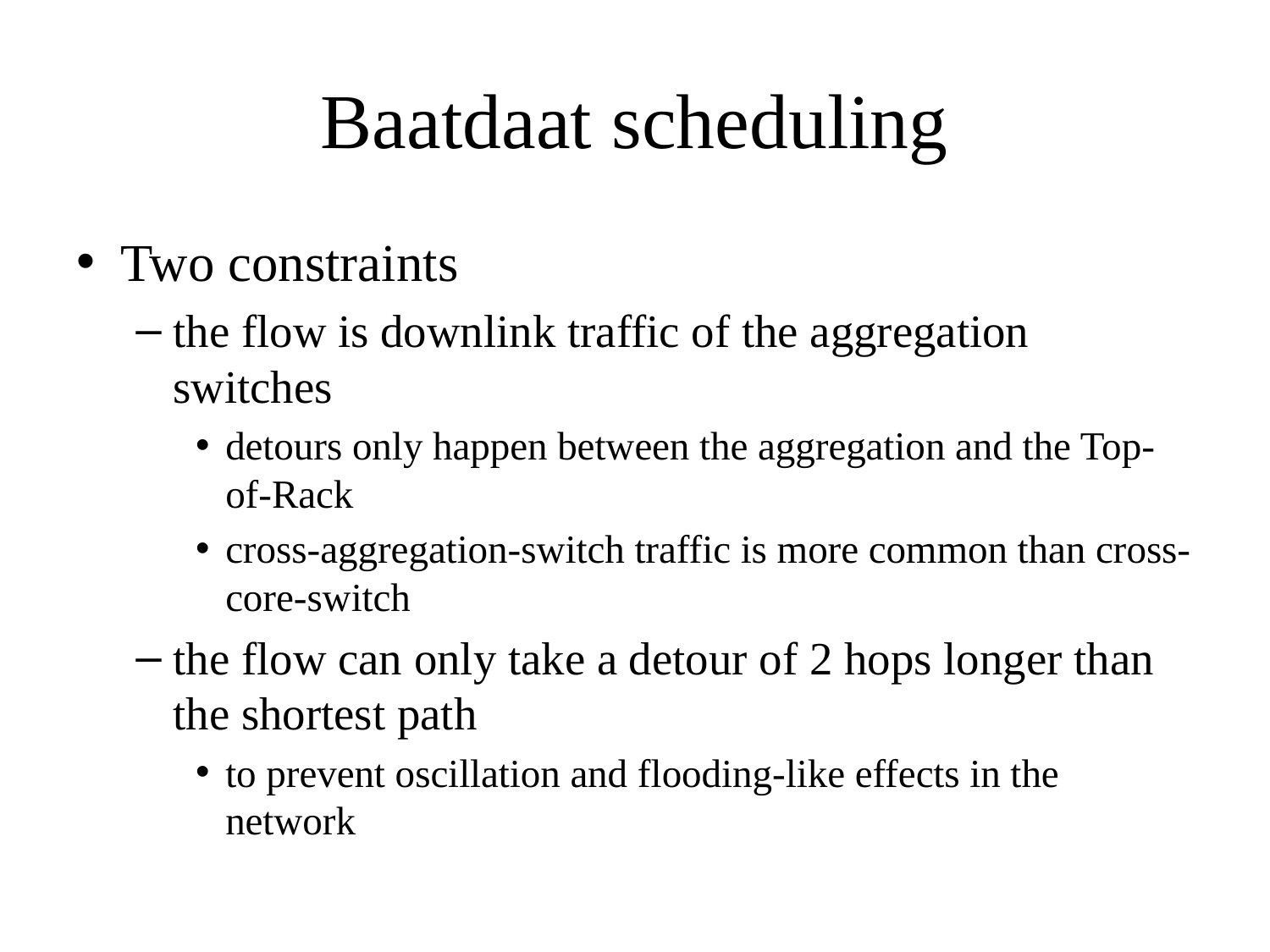

# Baatdaat scheduling
Two constraints
the flow is downlink traffic of the aggregation switches
detours only happen between the aggregation and the Top-of-Rack
cross-aggregation-switch traffic is more common than cross-core-switch
the flow can only take a detour of 2 hops longer than the shortest path
to prevent oscillation and flooding-like effects in the network